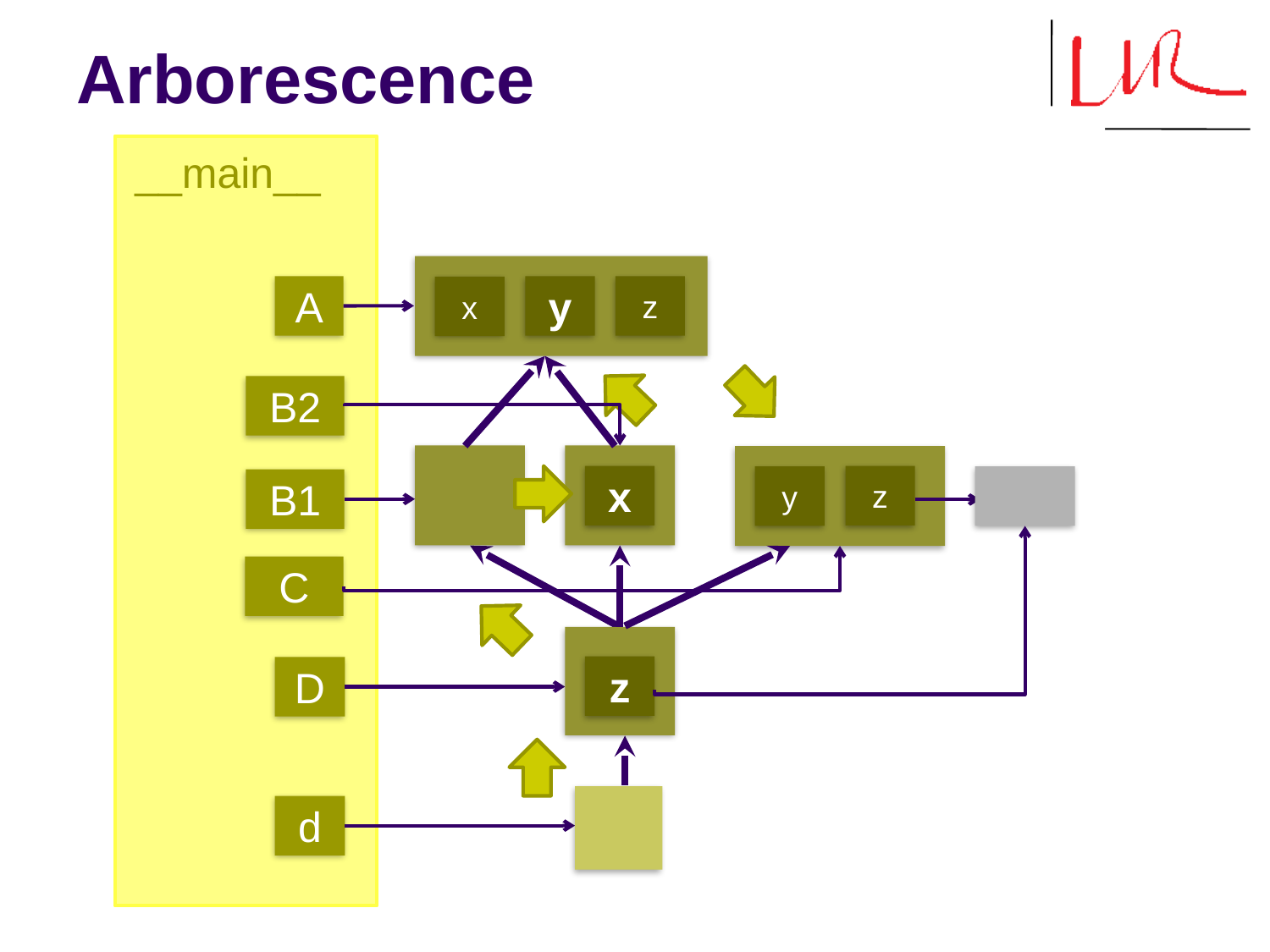

# Arborescence

__main__

A
y
z
x

B2

x
z
y

B1
C

z
D

d